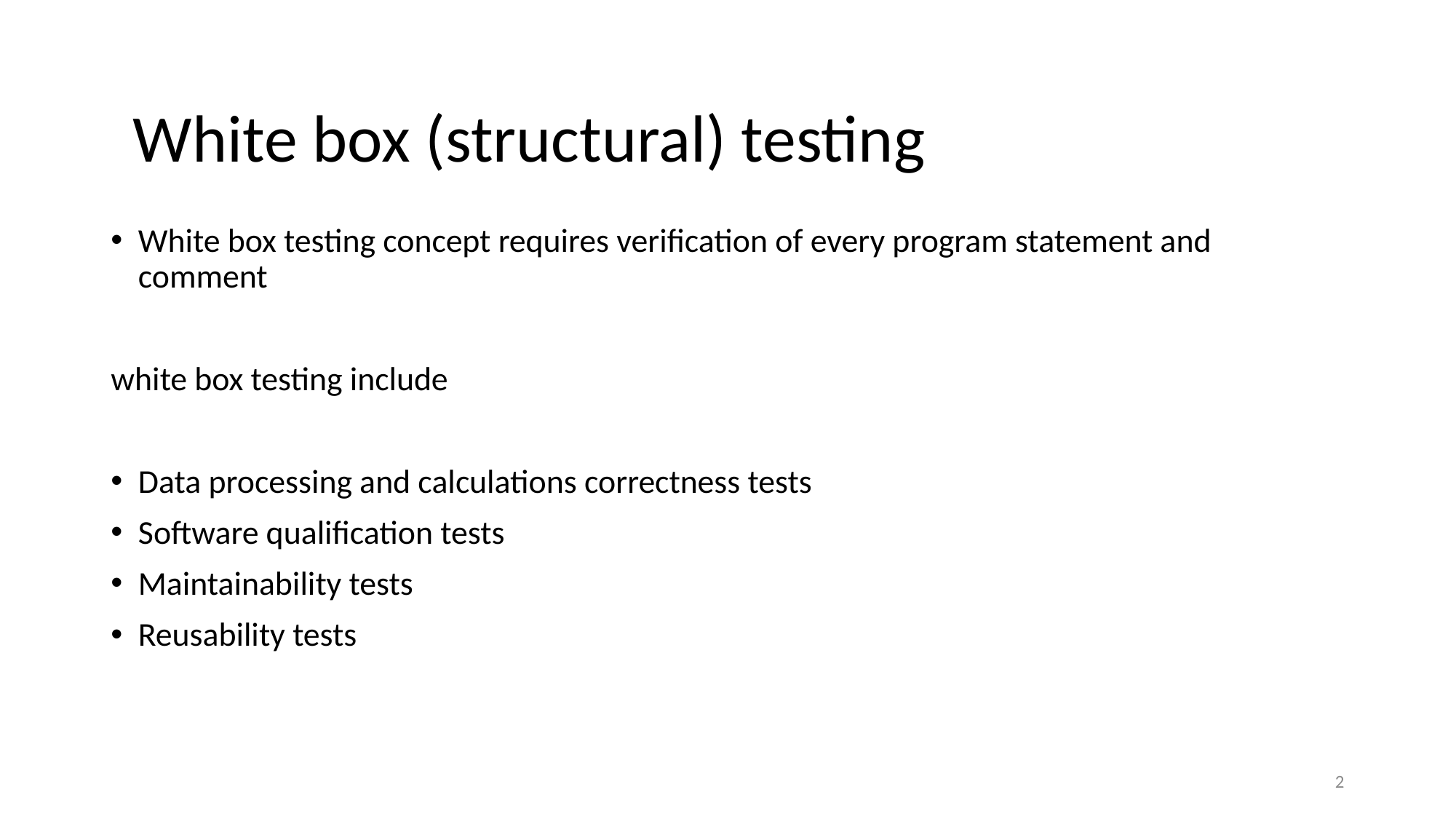

# White box (structural) testing
White box testing concept requires verification of every program statement and comment

white box testing include

Data processing and calculations correctness tests
Software qualification tests
Maintainability tests
Reusability tests
2